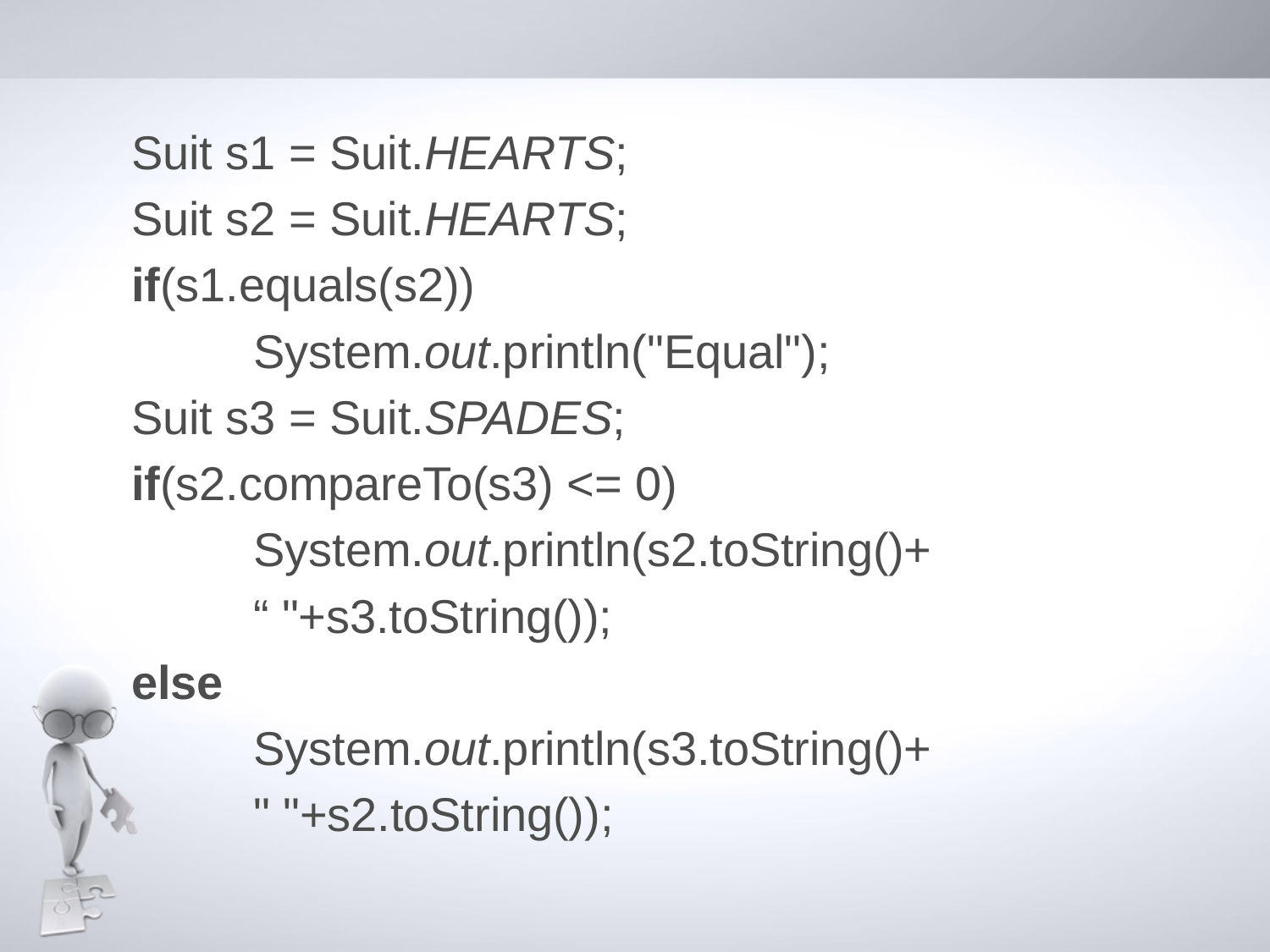

Suit s1 = Suit.HEARTS;
Suit s2 = Suit.HEARTS;
if(s1.equals(s2))
	System.out.println("Equal");
Suit s3 = Suit.SPADES;
if(s2.compareTo(s3) <= 0)
	System.out.println(s2.toString()+
					“ "+s3.toString());
else
		System.out.println(s3.toString()+
					" "+s2.toString());